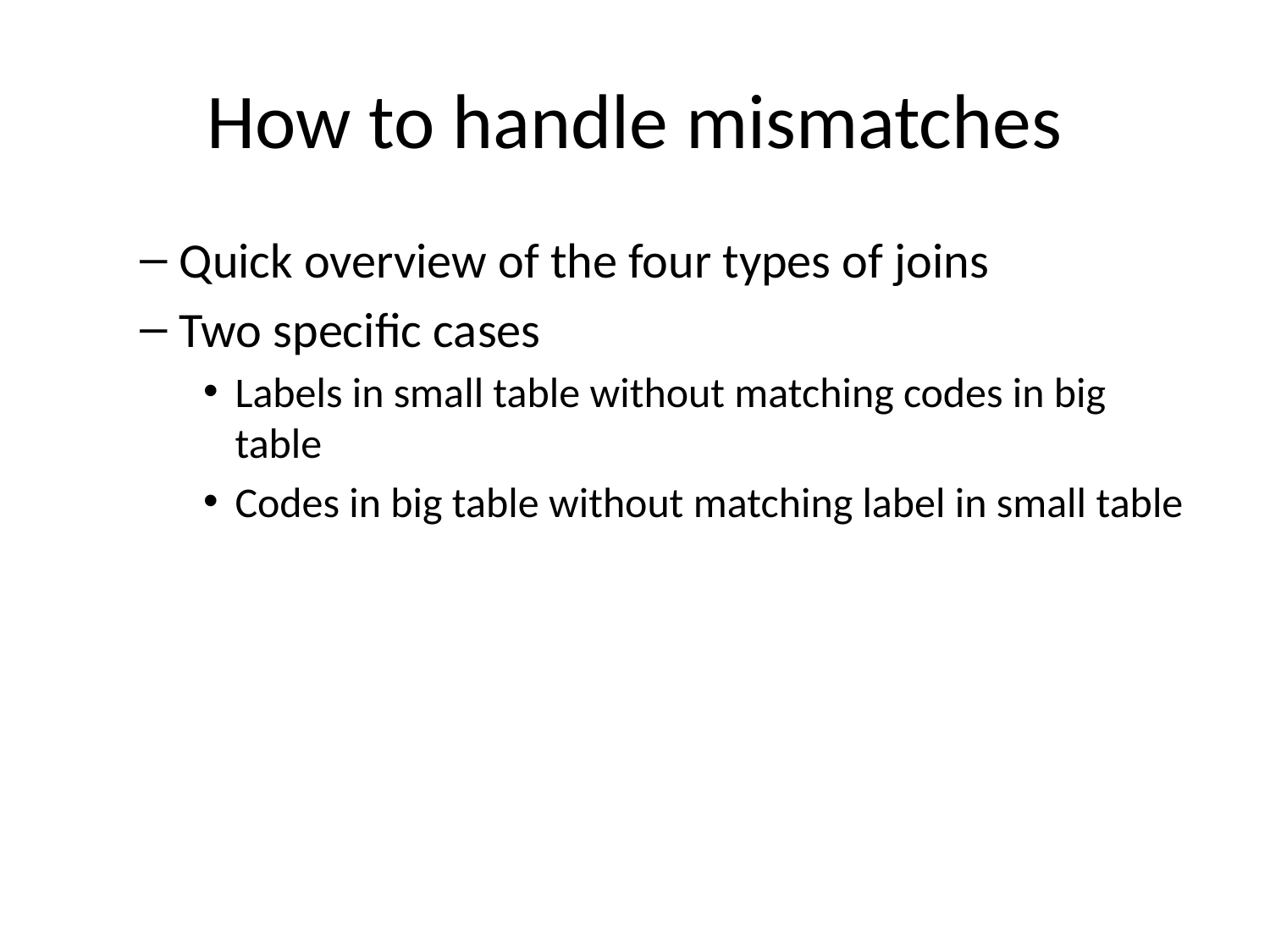

# How to handle mismatches
Quick overview of the four types of joins
Two specific cases
Labels in small table without matching codes in big table
Codes in big table without matching label in small table